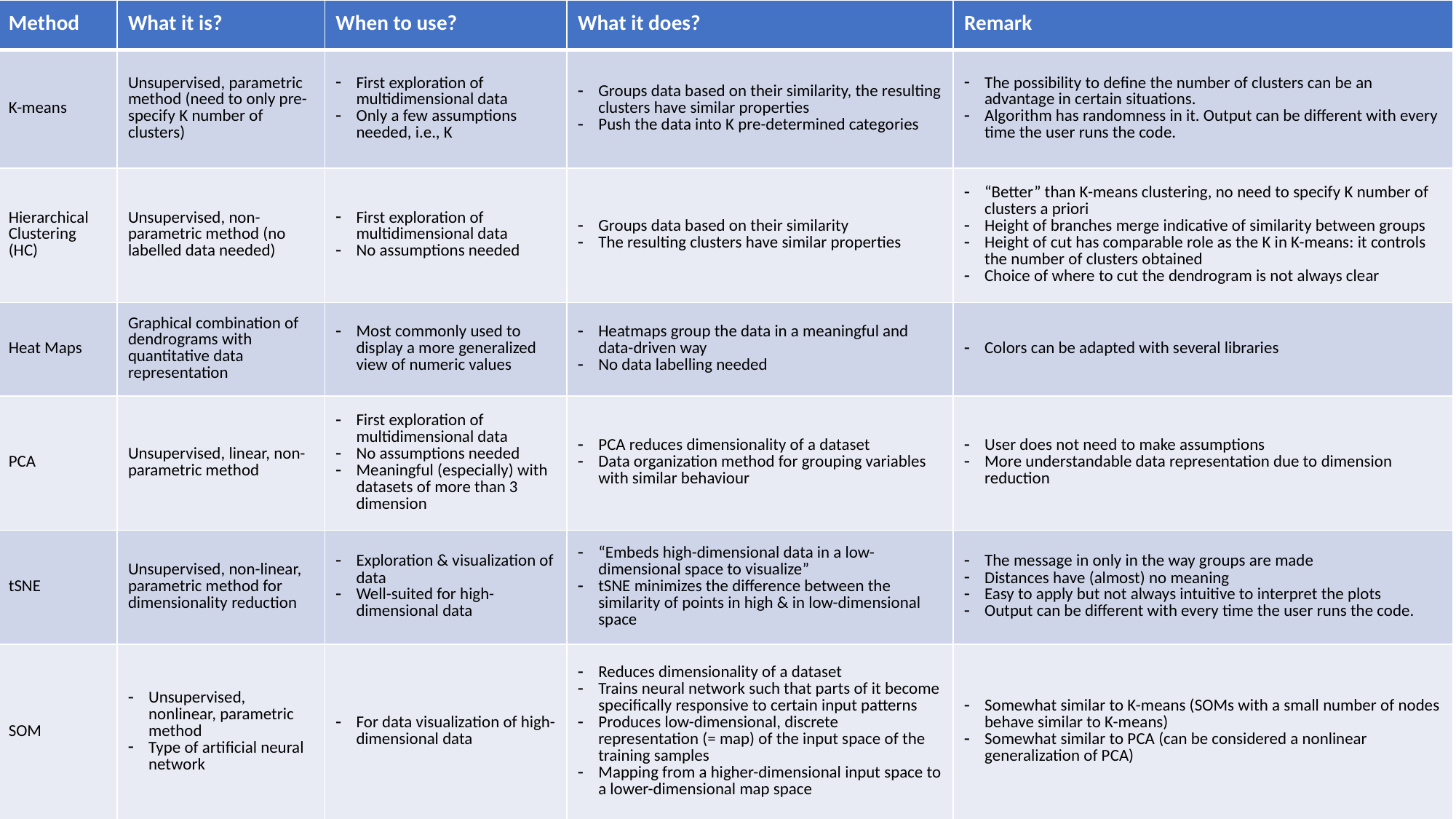

| Method | What it is? | When to use? | What it does? | Remark |
| --- | --- | --- | --- | --- |
| K-means | Unsupervised, parametric method (need to only pre-specify K number of clusters) | First exploration of multidimensional data Only a few assumptions needed, i.e., K | Groups data based on their similarity, the resulting clusters have similar properties Push the data into K pre-determined categories | The possibility to define the number of clusters can be an advantage in certain situations. Algorithm has randomness in it. Output can be different with every time the user runs the code. |
| Hierarchical Clustering (HC) | Unsupervised, non-parametric method (no labelled data needed) | First exploration of multidimensional data No assumptions needed | Groups data based on their similarity The resulting clusters have similar properties | “Better” than K-means clustering, no need to specify K number of clusters a priori Height of branches merge indicative of similarity between groups Height of cut has comparable role as the K in K-means: it controls the number of clusters obtained Choice of where to cut the dendrogram is not always clear |
| Heat Maps | Graphical combination of dendrograms with quantitative data representation | Most commonly used to display a more generalized view of numeric values | Heatmaps group the data in a meaningful and data-driven way No data labelling needed | Colors can be adapted with several libraries |
| PCA | Unsupervised, linear, non-parametric method | First exploration of multidimensional data No assumptions needed Meaningful (especially) with datasets of more than 3 dimension | PCA reduces dimensionality of a dataset Data organization method for grouping variables with similar behaviour | User does not need to make assumptions More understandable data representation due to dimension reduction |
| tSNE | Unsupervised, non-linear, parametric method for dimensionality reduction | Exploration & visualization of data Well-suited for high-dimensional data | “Embeds high-dimensional data in a low-dimensional space to visualize” tSNE minimizes the difference between the similarity of points in high & in low-dimensional space | The message in only in the way groups are made Distances have (almost) no meaning Easy to apply but not always intuitive to interpret the plots Output can be different with every time the user runs the code. |
| SOM | Unsupervised, nonlinear, parametric method Type of artificial neural network | For data visualization of high-dimensional data | Reduces dimensionality of a dataset Trains neural network such that parts of it become specifically responsive to certain input patterns Produces low-dimensional, discrete representation (= map) of the input space of the training samples Mapping from a higher-dimensional input space to a lower-dimensional map space | Somewhat similar to K-means (SOMs with a small number of nodes behave similar to K-means) Somewhat similar to PCA (can be considered a nonlinear generalization of PCA) |